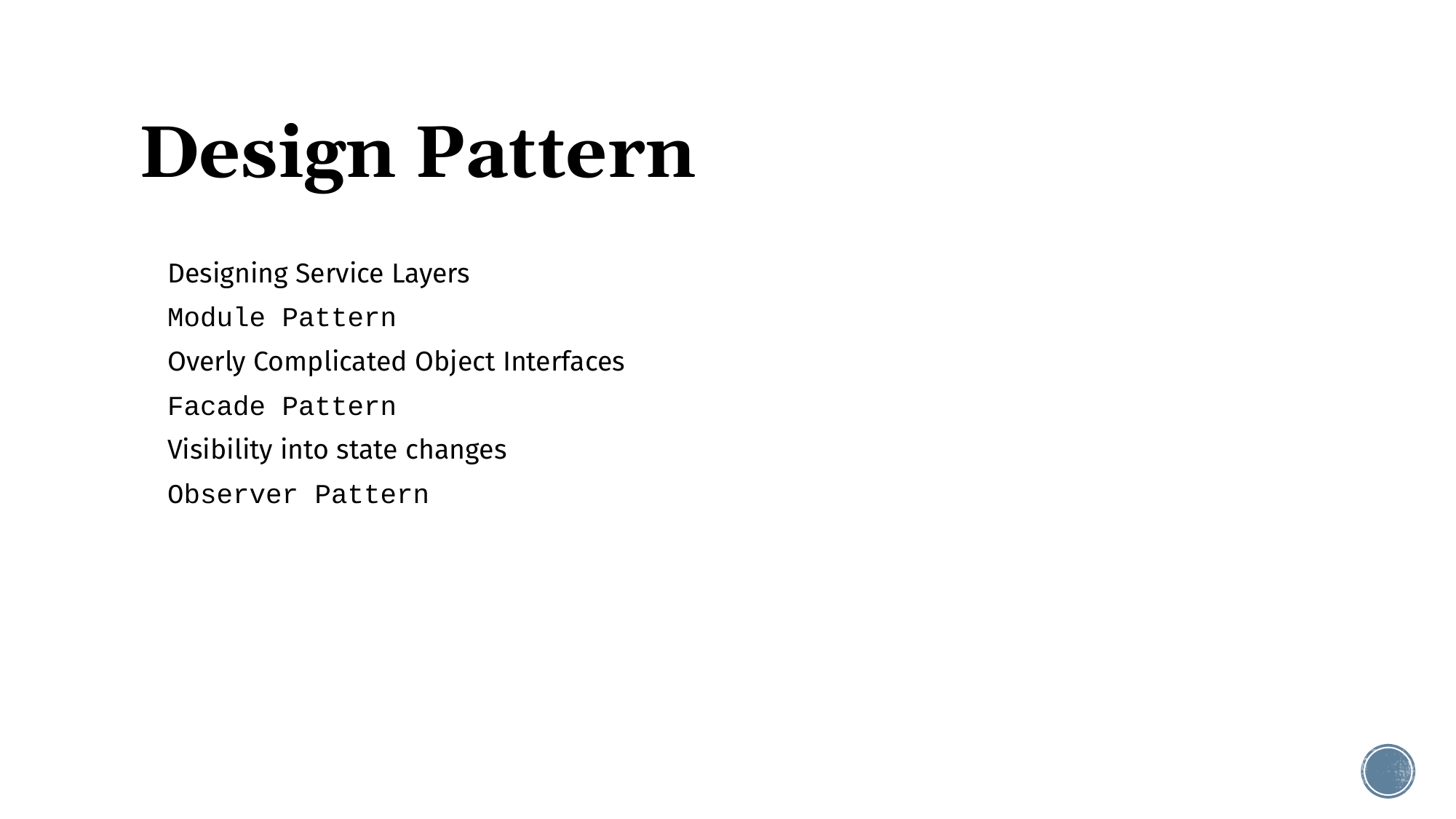

# Design Pattern
Designing Service Layers
Module Pattern
Overly Complicated Object Interfaces
Facade Pattern
Visibility into state changes
Observer Pattern